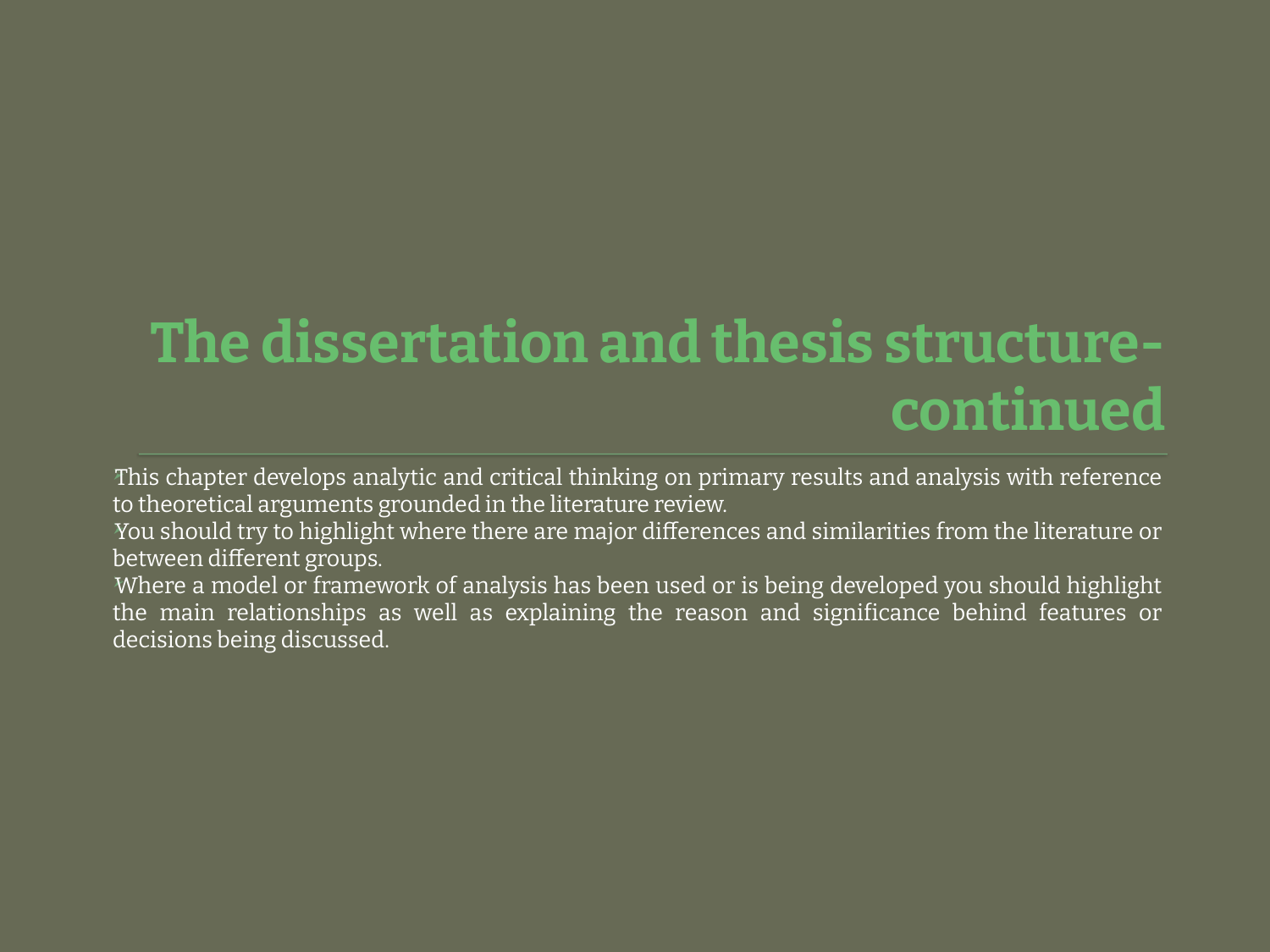

# The dissertation and thesis structure-continued
This chapter develops analytic and critical thinking on primary results and analysis with reference to theoretical arguments grounded in the literature review.
You should try to highlight where there are major differences and similarities from the literature or between different groups.
Where a model or framework of analysis has been used or is being developed you should highlight the main relationships as well as explaining the reason and significance behind features or decisions being discussed.